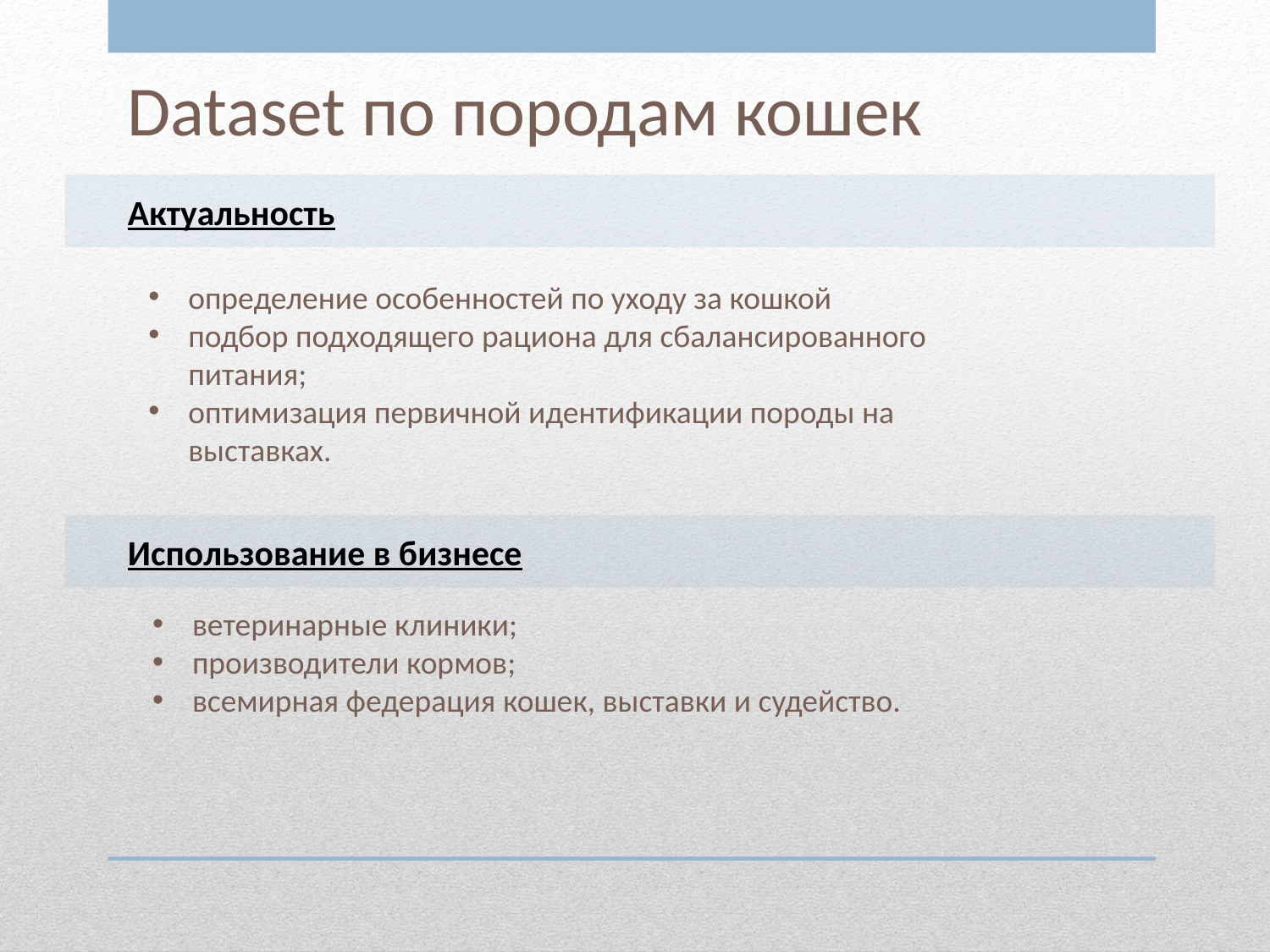

Dataset по породам кошек

Актуальность
определение особенностей по уходу за кошкой
подбор подходящего рациона для сбалансированного питания;
оптимизация первичной идентификации породы на выставках.
Использование в бизнесе
ветеринарные клиники;
производители кормов;
всемирная федерация кошек, выставки и судейство.